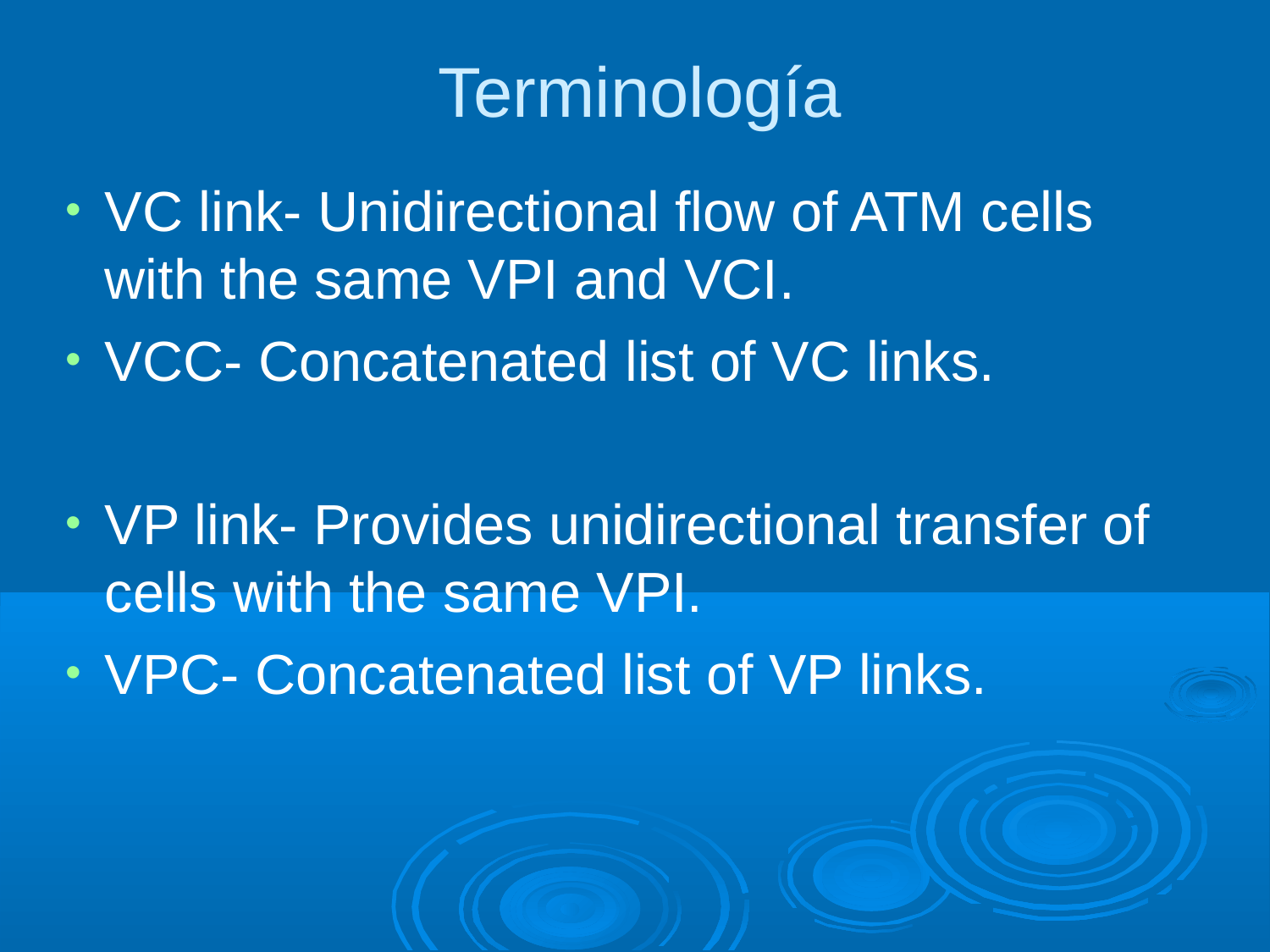

Terminología
VC link- Unidirectional flow of ATM cells with the same VPI and VCI.
VCC- Concatenated list of VC links.

VP link- Provides unidirectional transfer of cells with the same VPI.
VPC- Concatenated list of VP links.